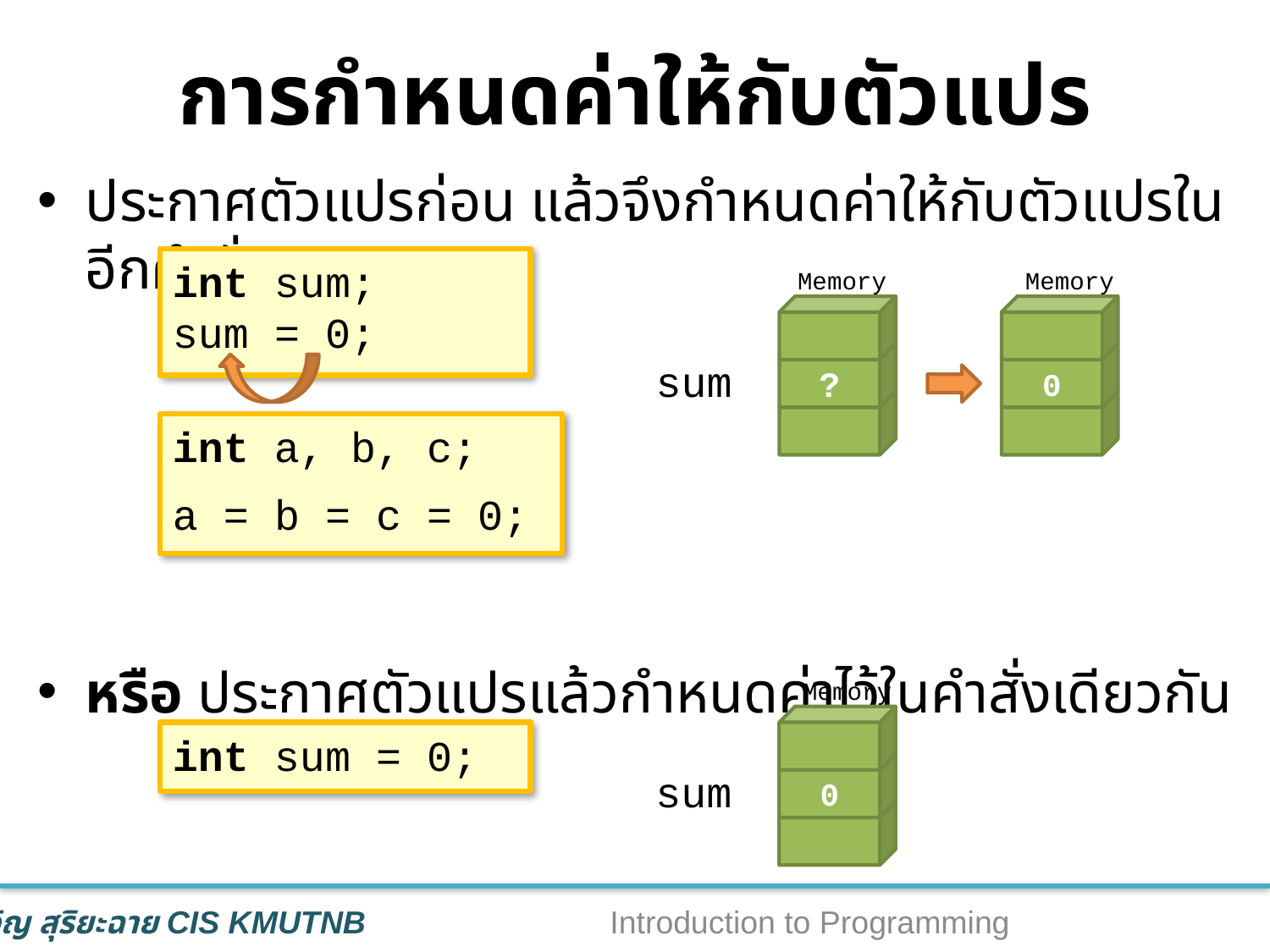

# การกำหนดค่าให้กับตัวแปร
ประกาศตัวแปรก่อน แล้วจึงกำหนดค่าให้กับตัวแปรในอีกคำสั่ง

หรือ ประกาศตัวแปรแล้วกำหนดค่าไว้ในคำสั่งเดียวกัน
int sum;
sum = 0;
Memory
Memory

?
0
sum

int a, b, c;

a = b = c = 0;
Memory

int sum = 0;
0
sum

54
Introduction to Programming